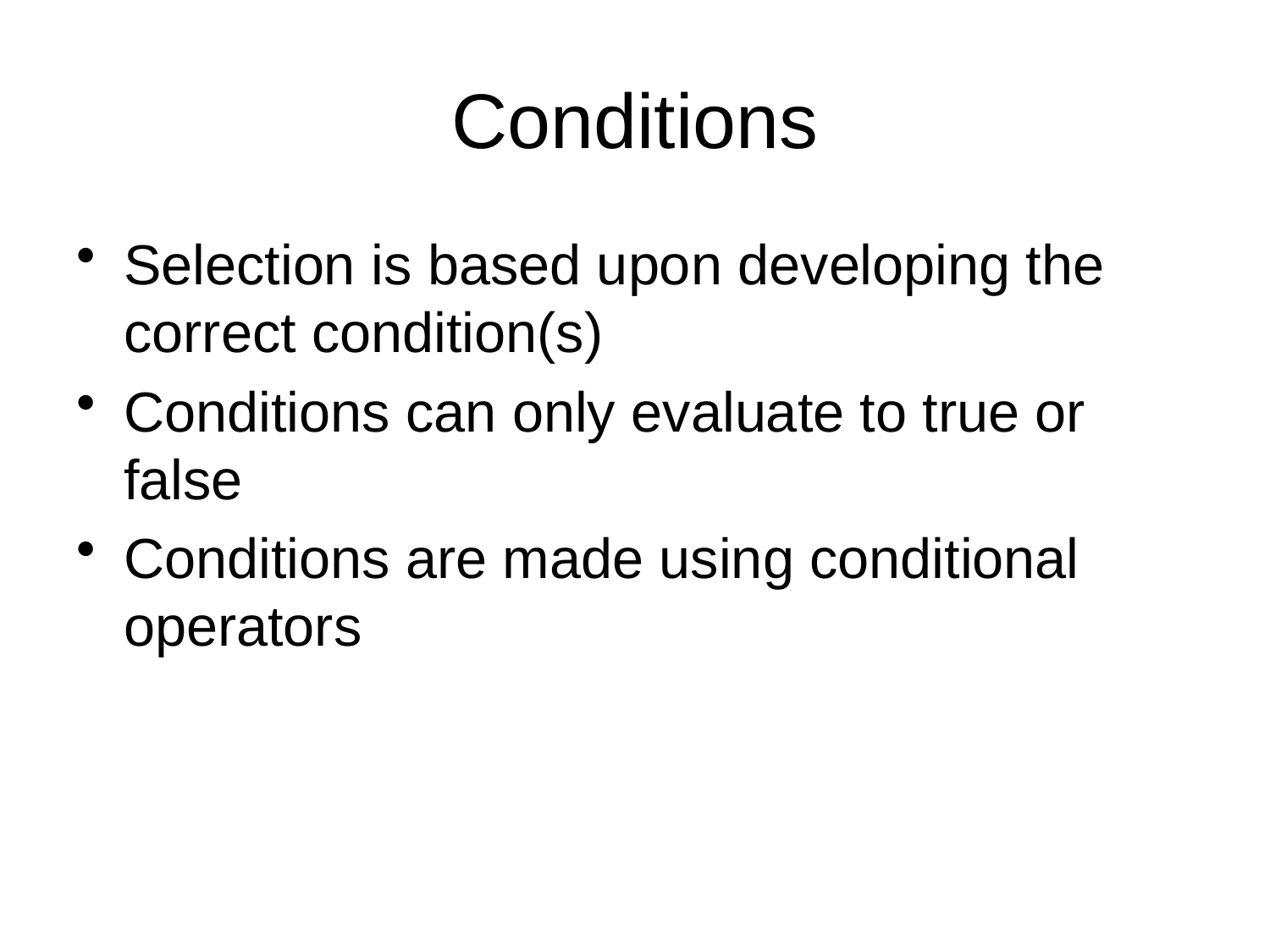

# Conditions
Selection is based upon developing the correct condition(s)
Conditions can only evaluate to true or false
Conditions are made using conditional operators